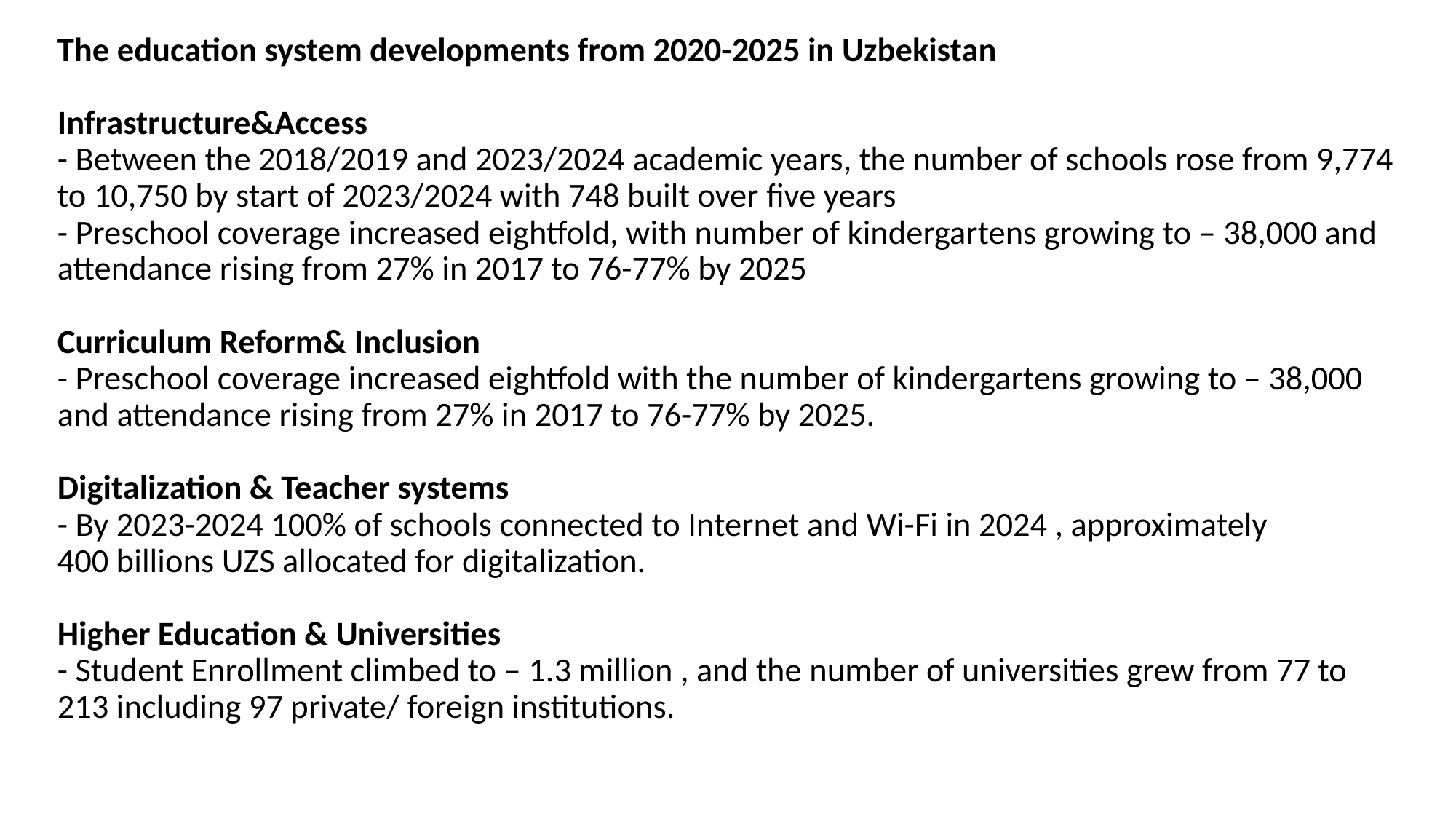

The education system developments from 2020-2025 in Uzbekistan
Infrastructure&Access
- Between the 2018/2019 and 2023/2024 academic years, the number of schools rose from 9,774 to 10,750 by start of 2023/2024 with 748 built over five years
- Preschool coverage increased eightfold, with number of kindergartens growing to – 38,000 and attendance rising from 27% in 2017 to 76-77% by 2025
Curriculum Reform& Inclusion
- Preschool coverage increased eightfold with the number of kindergartens growing to – 38,000 and attendance rising from 27% in 2017 to 76-77% by 2025.
Digitalization & Teacher systems
- By 2023-2024 100% of schools connected to Internet and Wi-Fi in 2024 , approximately
400 billions UZS allocated for digitalization.
Higher Education & Universities
- Student Enrollment climbed to – 1.3 million , and the number of universities grew from 77 to 213 including 97 private/ foreign institutions.